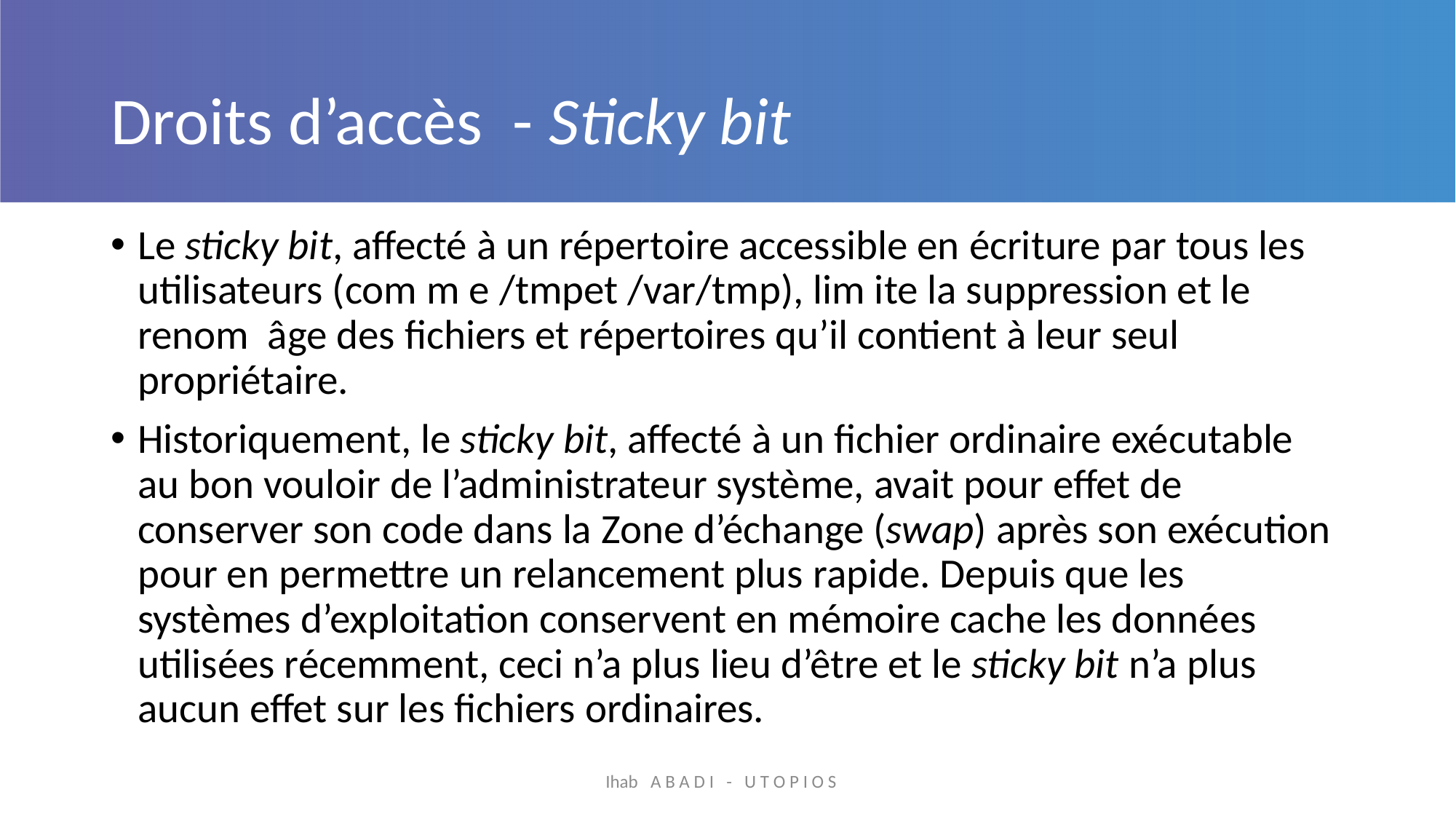

# Droits d’accès  - Sticky bit
Le sticky bit, affecté à un répertoire accessible en écriture par tous les utilisateurs (com m e /tmpet /var/tmp), lim ite la suppression et le renom  âge des fichiers et répertoires qu’il contient à leur seul propriétaire.
Historiquement, le sticky bit, affecté à un fichier ordinaire exécutable au bon vouloir de l’administrateur système, avait pour effet de conserver son code dans la Zone d’échange (swap) après son exécution pour en permettre un relancement plus rapide. Depuis que les systèmes d’exploitation conservent en mémoire cache les données utilisées récemment, ceci n’a plus lieu d’être et le sticky bit n’a plus aucun effet sur les fichiers ordinaires.

Ihab   A B A D I   -   U T O P I O S